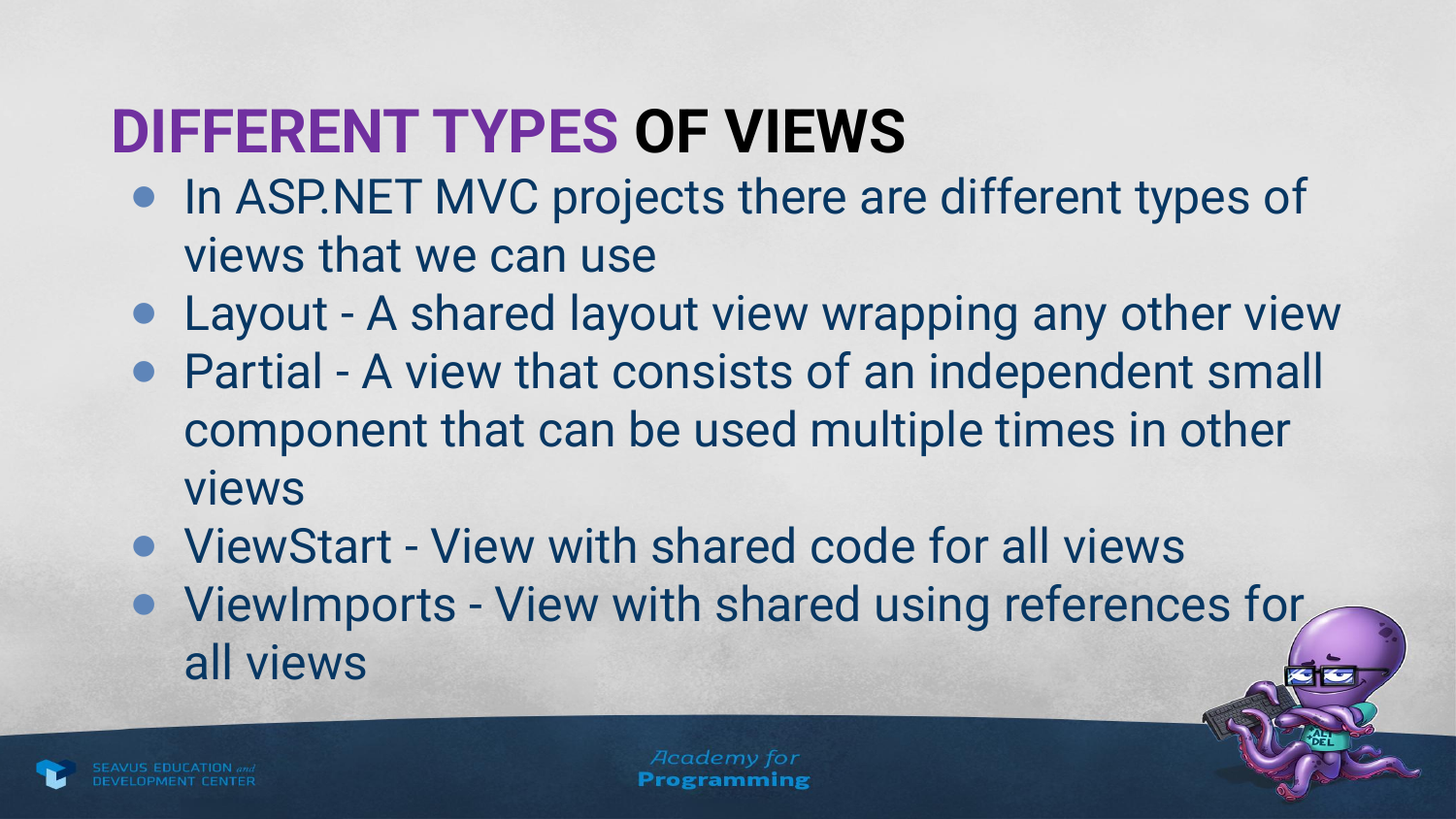

# DIFFERENT TYPES OF VIEWS
In ASP.NET MVC projects there are different types of views that we can use
Layout - A shared layout view wrapping any other view
Partial - A view that consists of an independent small component that can be used multiple times in other views
ViewStart - View with shared code for all views
ViewImports - View with shared using references for all views